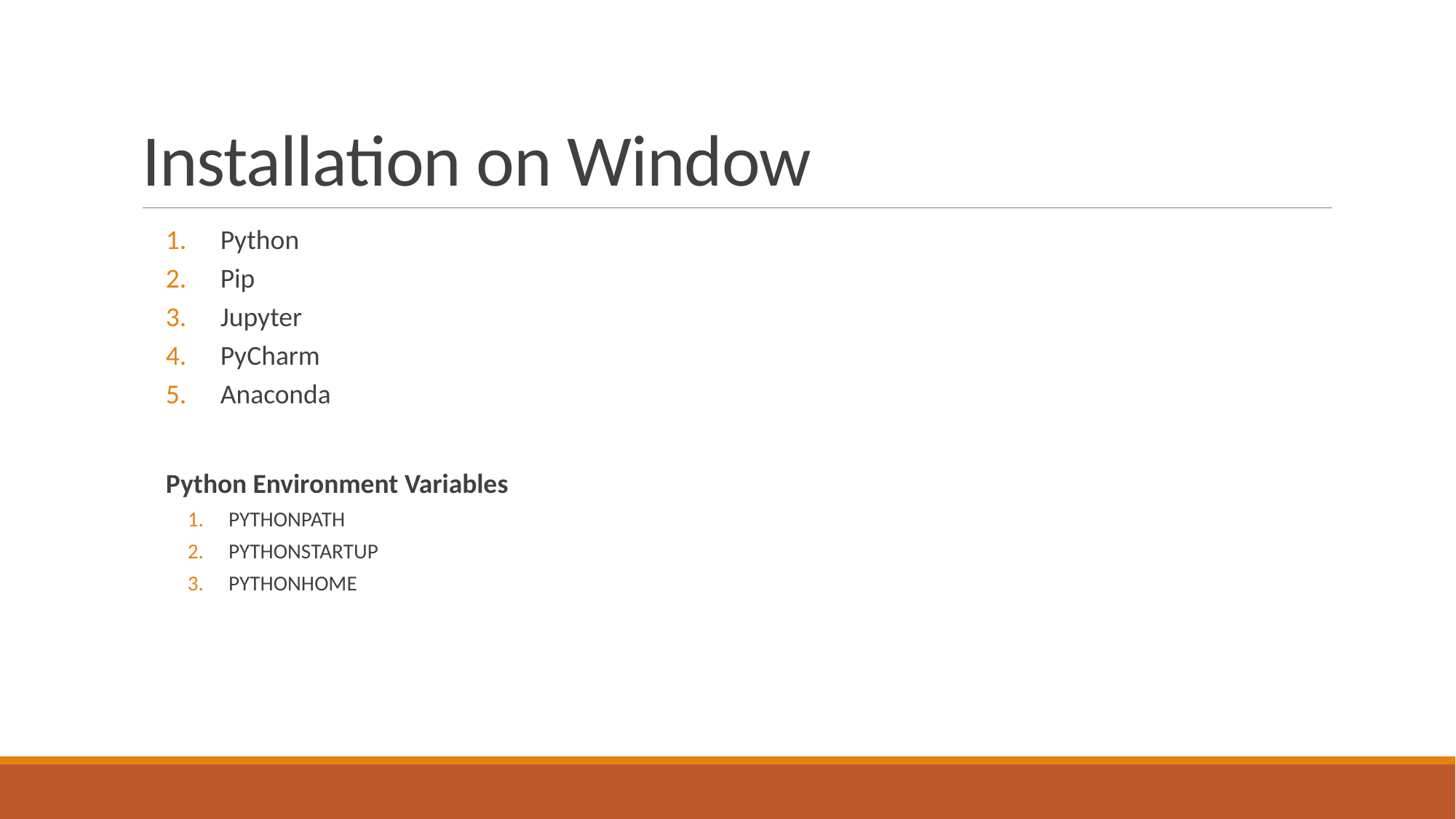

# Installation on Window
Python
Pip
Jupyter
PyCharm
Anaconda

Python Environment Variables
PYTHONPATH
PYTHONSTARTUP
PYTHONHOME